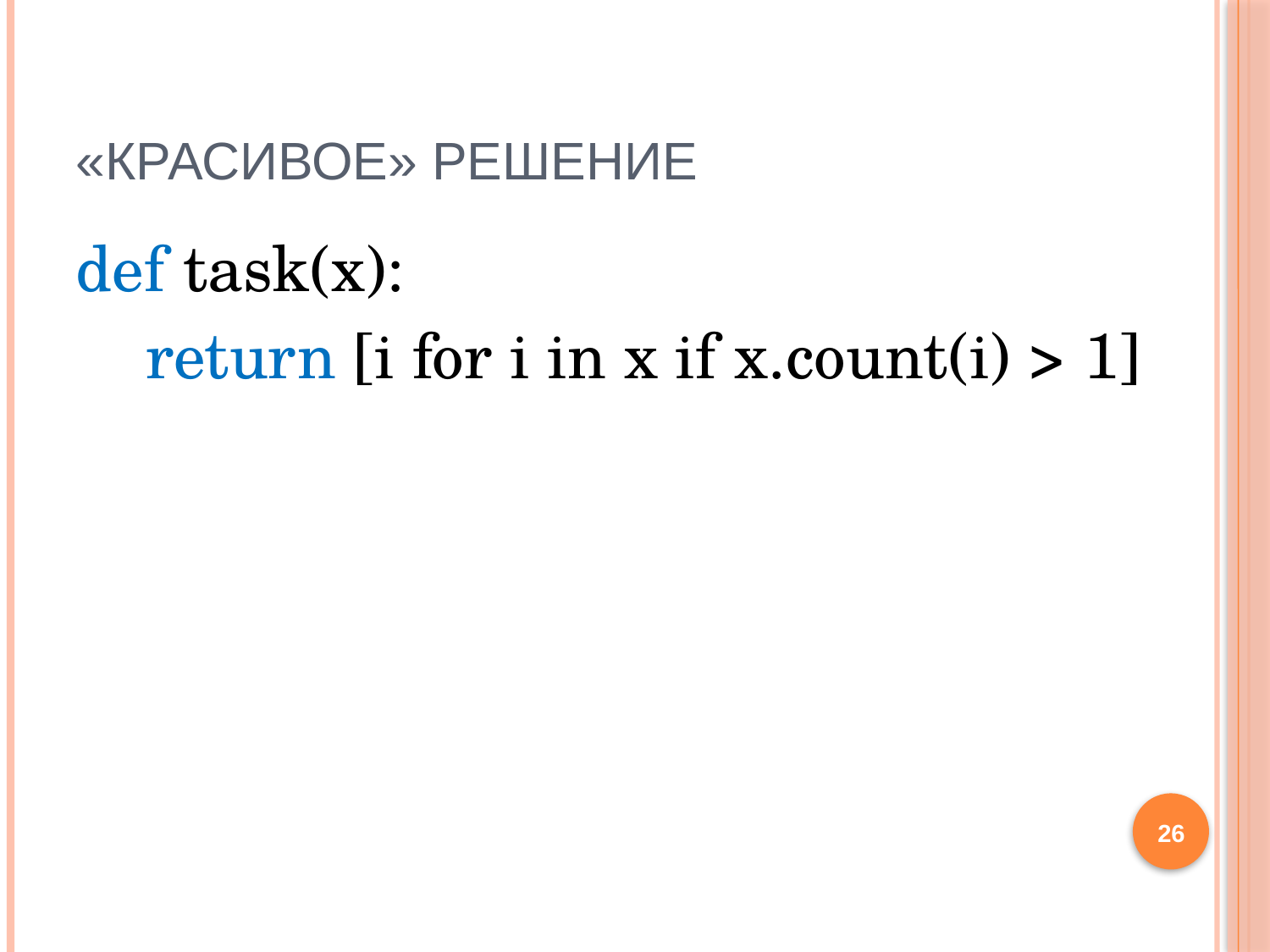

# «Красивое» решение
def task(x):
    return [i for i in x if x.count(i) > 1]
26